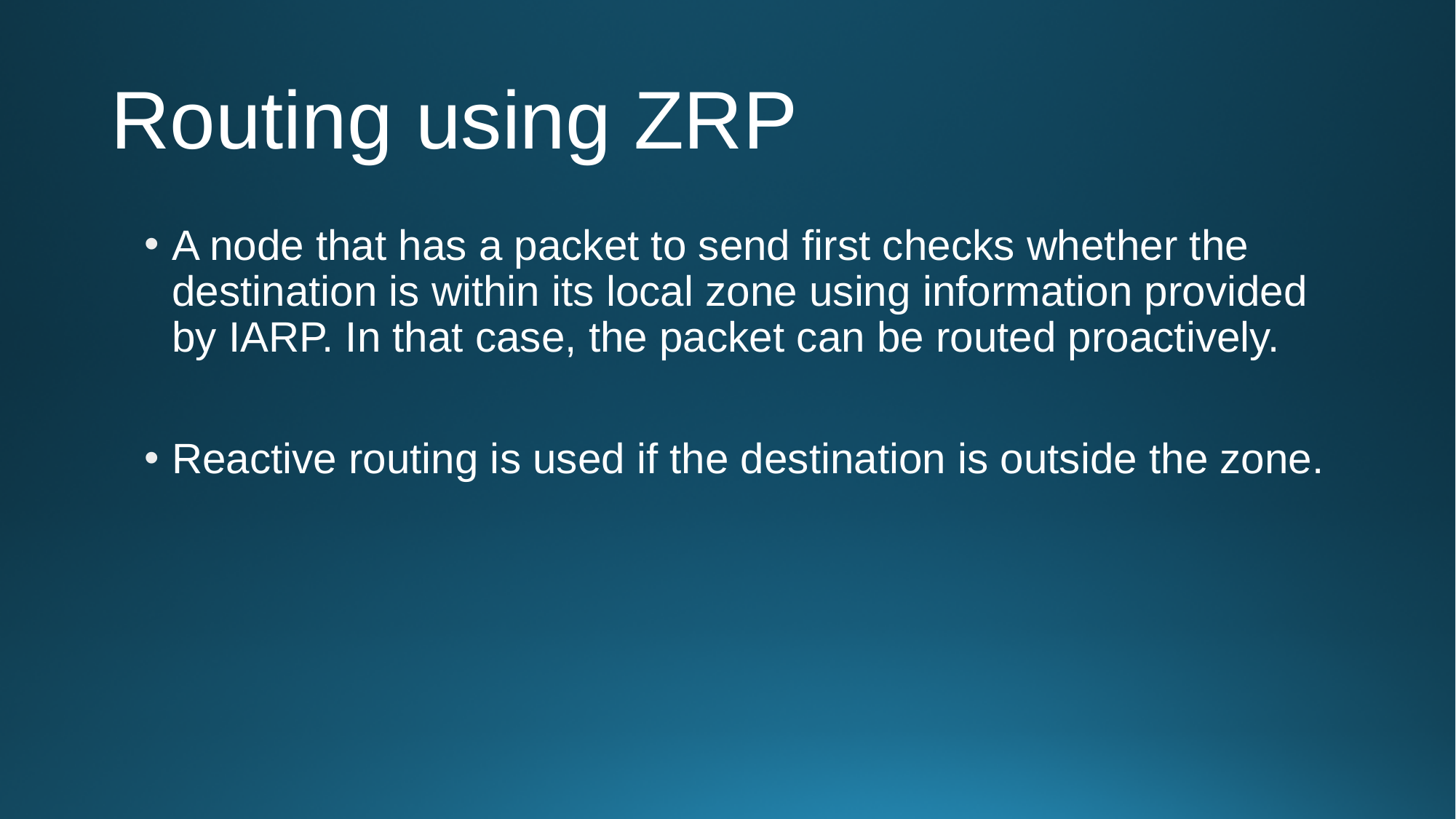

# Routing using ZRP
A node that has a packet to send first checks whether the destination is within its local zone using information provided by IARP. In that case, the packet can be routed proactively.

Reactive routing is used if the destination is outside the zone.